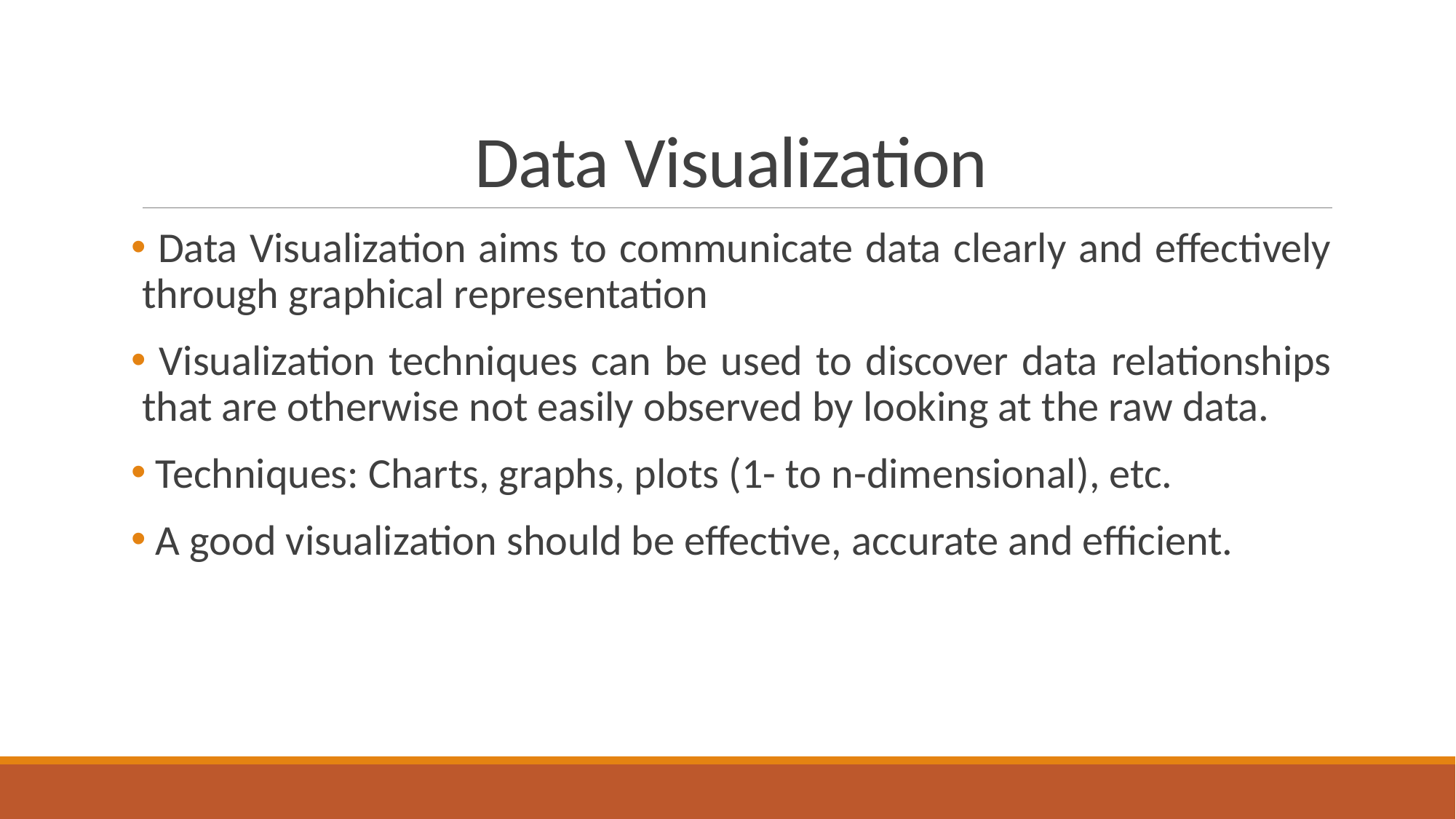

# Data Visualization
 Data Visualization aims to communicate data clearly and effectively through graphical representation
 Visualization techniques can be used to discover data relationships that are otherwise not easily observed by looking at the raw data.
 Techniques: Charts, graphs, plots (1- to n-dimensional), etc.
 A good visualization should be effective, accurate and efficient.